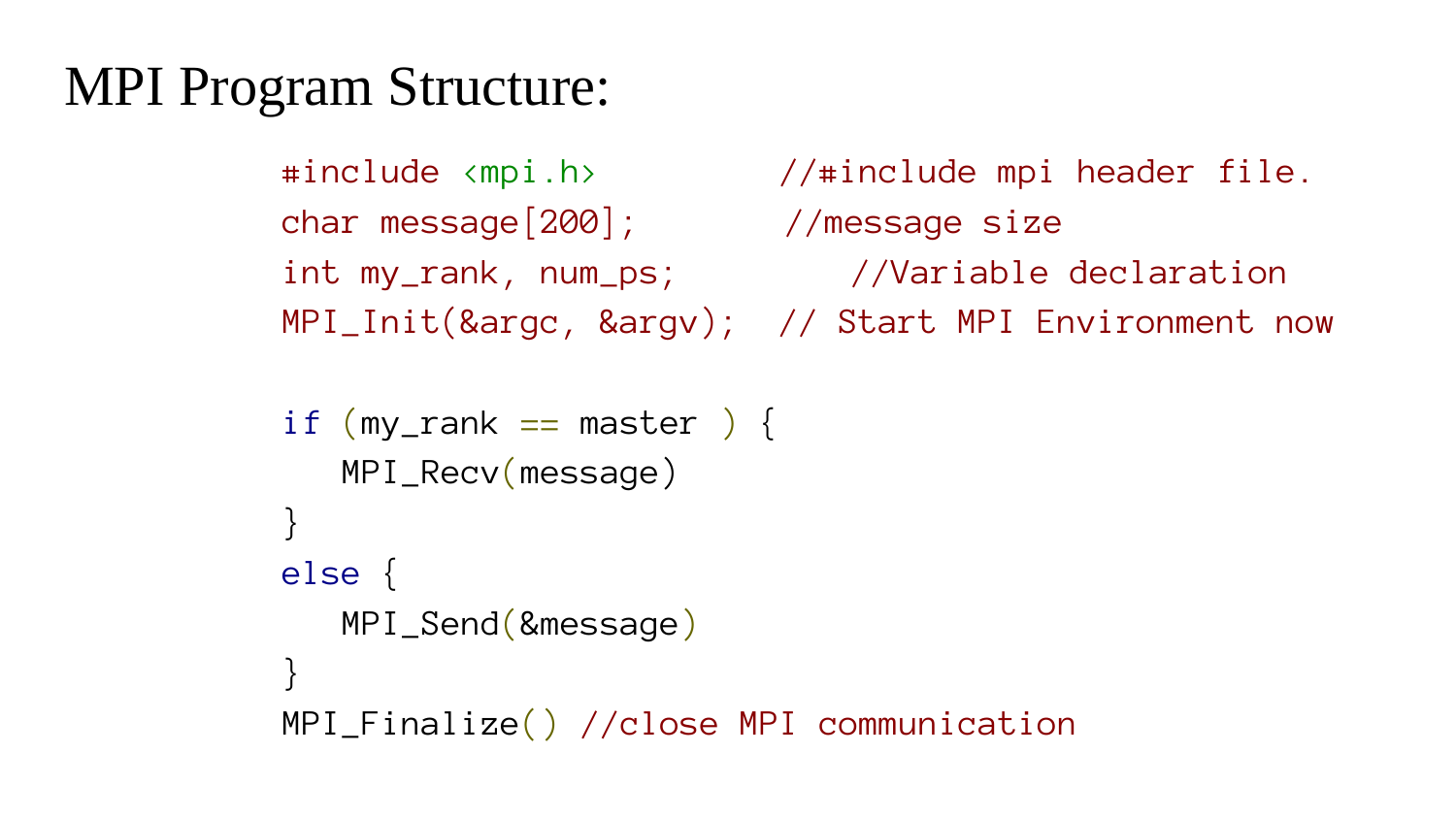

# MPI Program Structure:
#include <mpi.h>         //#include mpi header file.
char message[200];	       //message size
int my_rank, num_ps; 	   //Variable declaration
MPI_Init(&argc, &argv);  // Start MPI Environment now

if (my_rank == master ) {
   MPI_Recv(message)
}
else {
   MPI_Send(&message)
}
MPI_Finalize() //close MPI communication